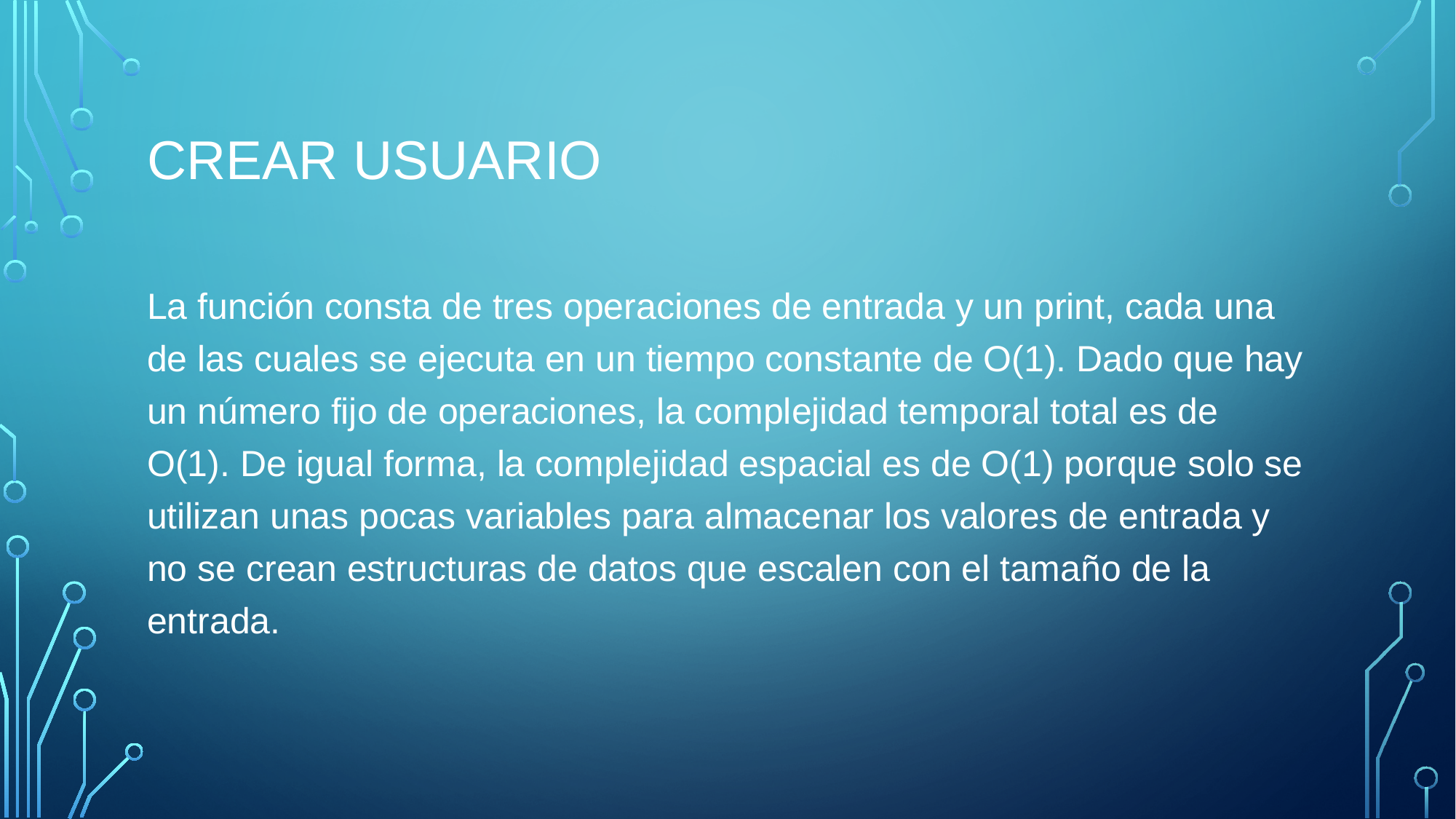

# Crear usuario
La función consta de tres operaciones de entrada y un print, cada una de las cuales se ejecuta en un tiempo constante de O(1). Dado que hay un número fijo de operaciones, la complejidad temporal total es de O(1). De igual forma, la complejidad espacial es de O(1) porque solo se utilizan unas pocas variables para almacenar los valores de entrada y no se crean estructuras de datos que escalen con el tamaño de la entrada.